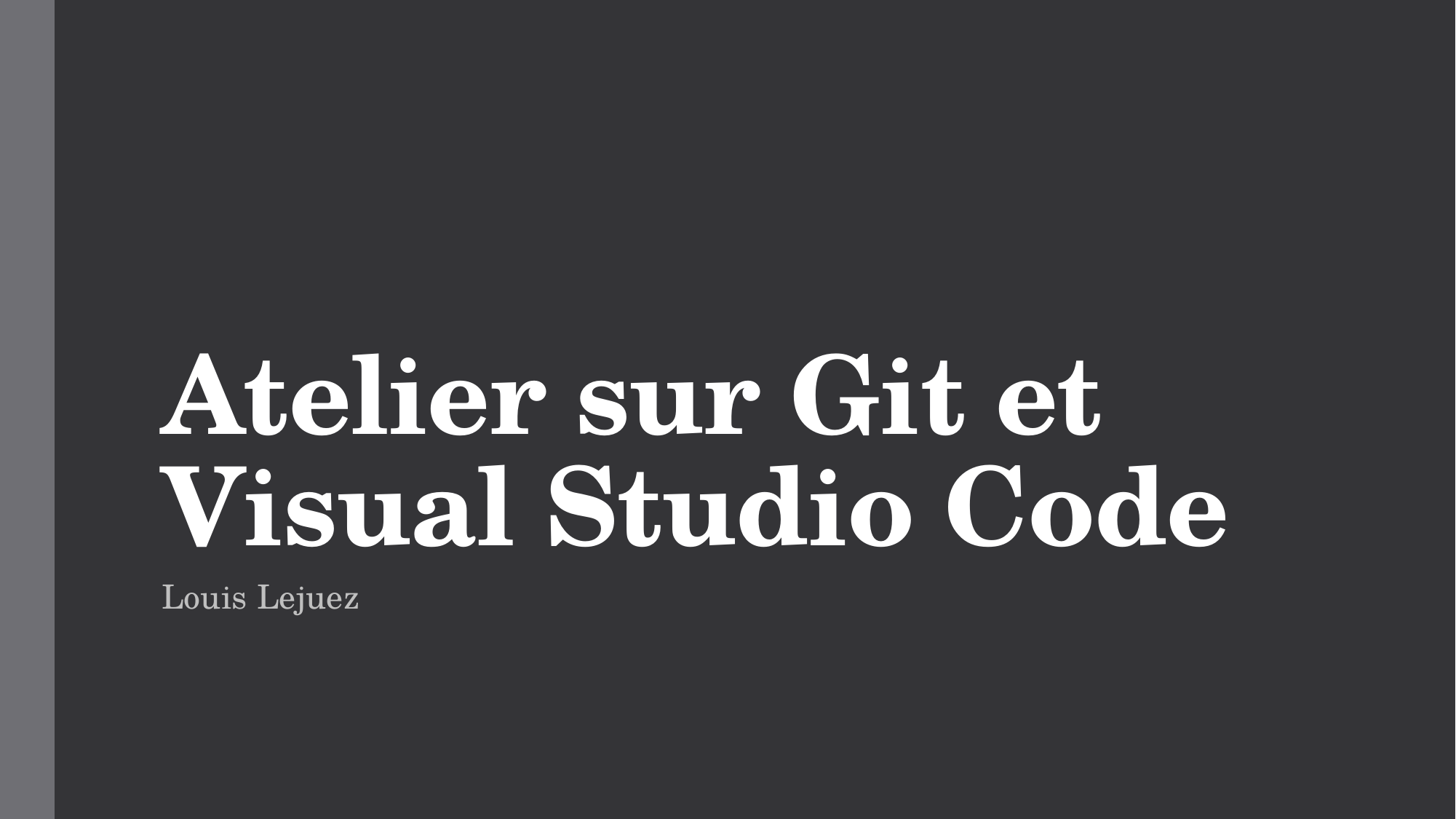

# Atelier sur Git et Visual Studio Code
Louis Lejuez